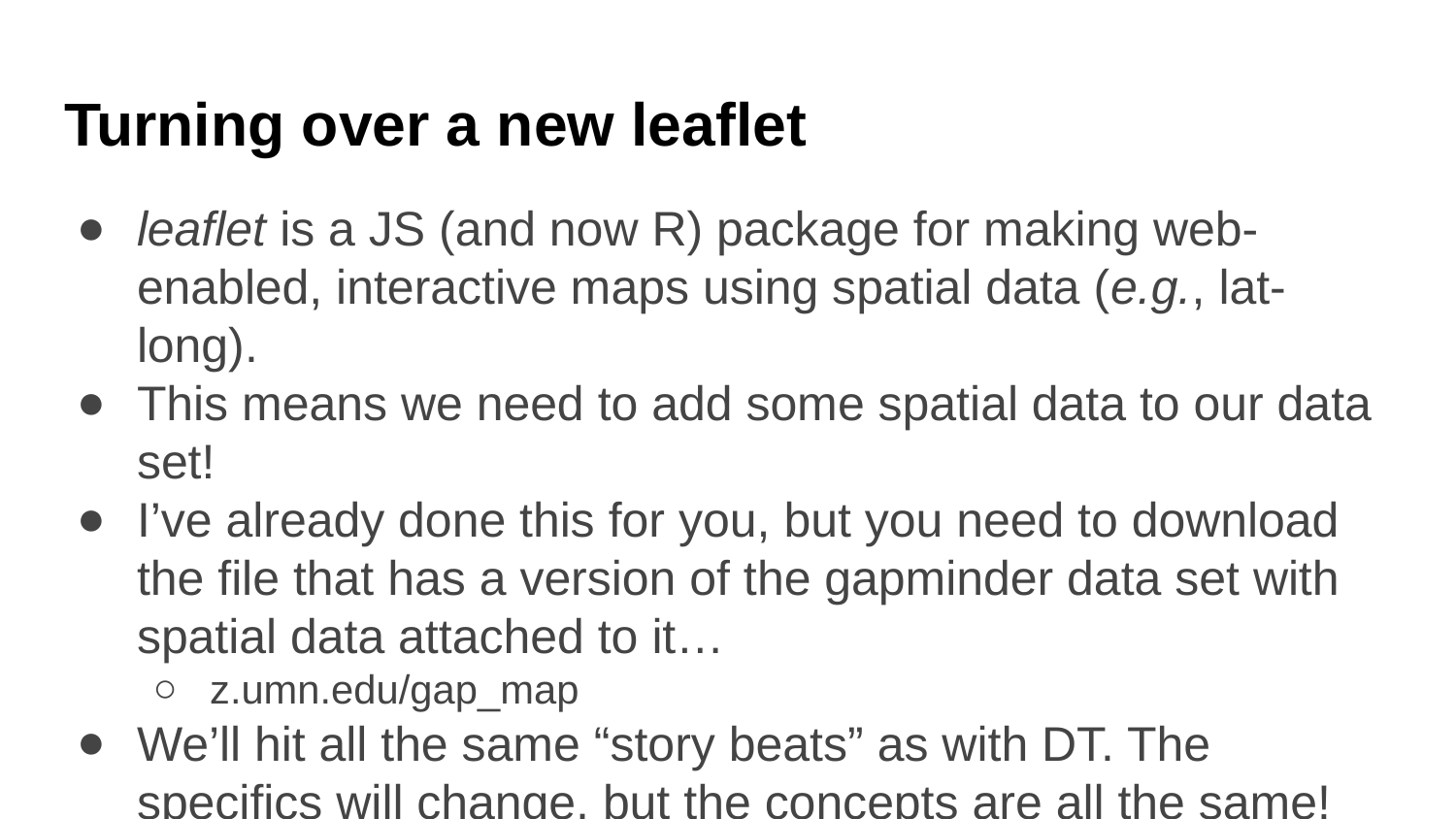

# Turning over a new leaflet
leaflet is a JS (and now R) package for making web-enabled, interactive maps using spatial data (e.g., lat-long).
This means we need to add some spatial data to our data set!
I’ve already done this for you, but you need to download the file that has a version of the gapminder data set with spatial data attached to it…
z.umn.edu/gap_map
We’ll hit all the same “story beats” as with DT. The specifics will change, but the concepts are all the same!